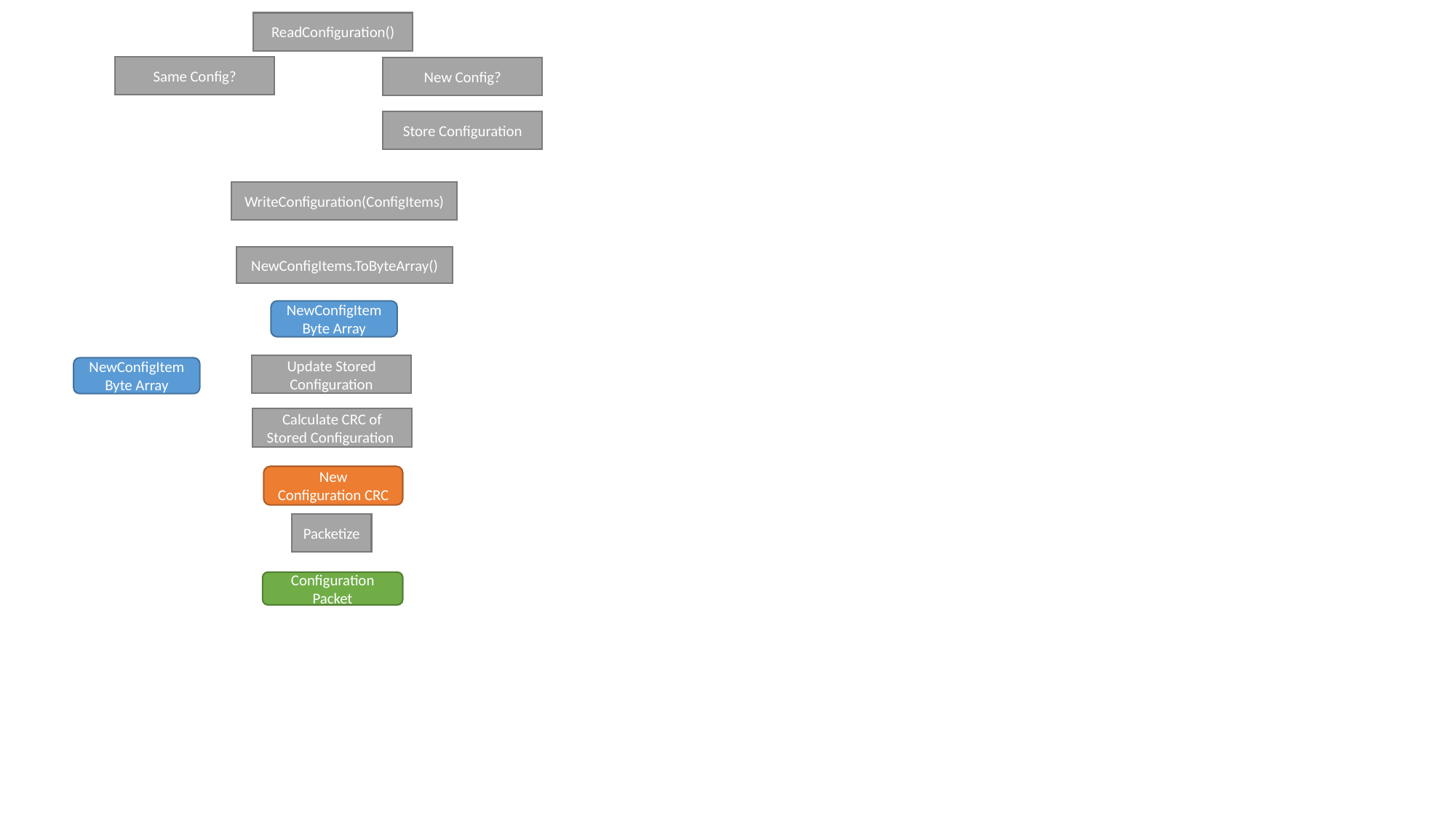

ReadConfiguration()
Same Config?
New Config?
Store Configuration
WriteConfiguration(ConfigItems)
NewConfigItems.ToByteArray()
NewConfigItem
Byte Array
Update Stored Configuration
NewConfigItem
Byte Array
Calculate CRC of Stored Configuration
New Configuration CRC
Packetize
Configuration Packet